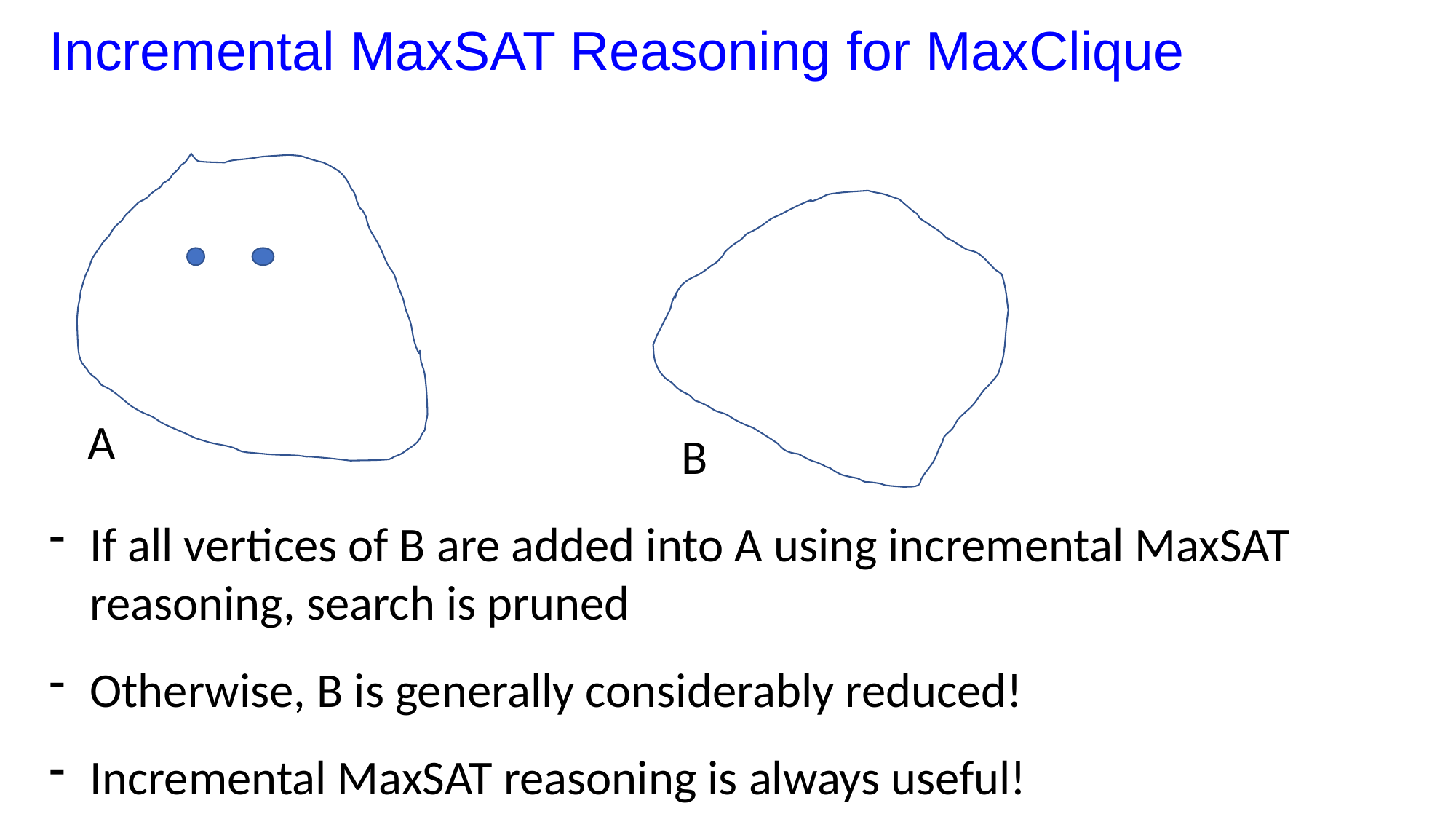

# Incremental MaxSAT Reasoning for MaxClique

A
B
If all vertices of B are added into A using incremental MaxSAT reasoning, search is pruned
Otherwise, B is generally considerably reduced!
Incremental MaxSAT reasoning is always useful!